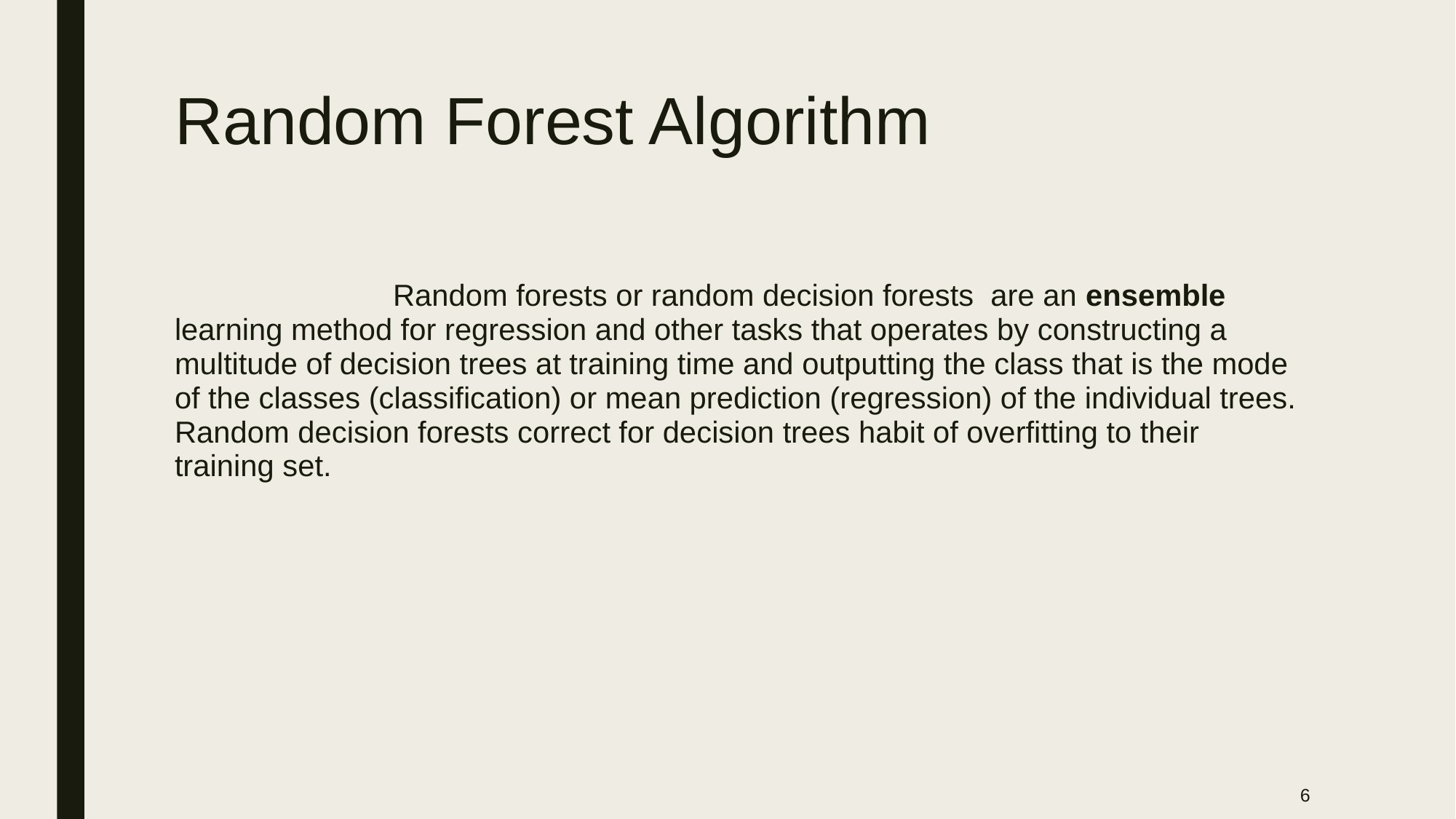

# Random Forest Algorithm
		Random forests or random decision forests  are an ensemble learning method for regression and other tasks that operates by constructing a multitude of decision trees at training time and outputting the class that is the mode of the classes (classification) or mean prediction (regression) of the individual trees. Random decision forests correct for decision trees habit of overfitting to their training set.
6